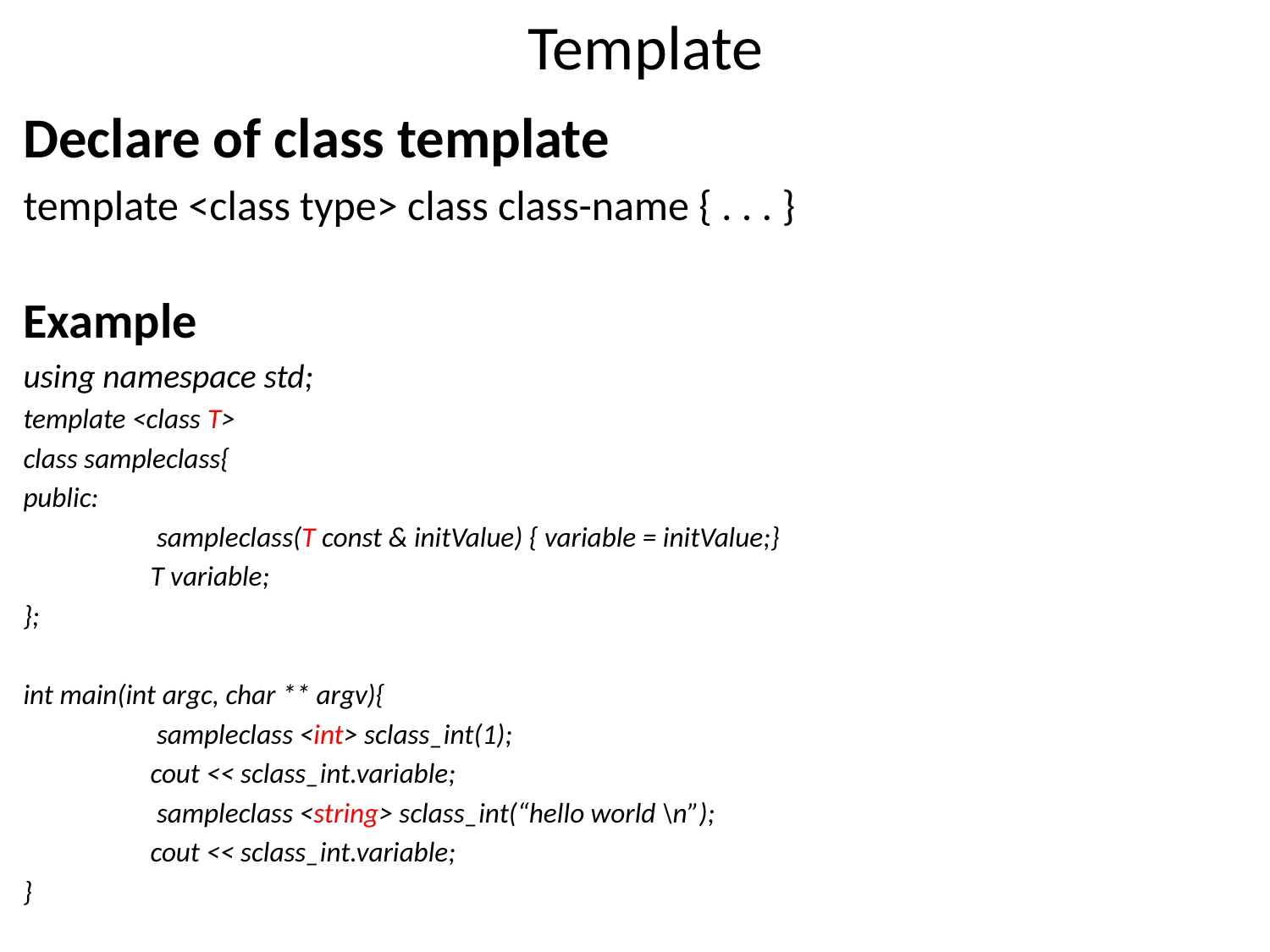

# Template
Declare of class template
template <class type> class class-name { . . . }
Example
using namespace std;
template <class T>
class sampleclass{
public:
	 sampleclass(T const & initValue) { variable = initValue;}
	T variable;
};

int main(int argc, char ** argv){
	 sampleclass <int> sclass_int(1);
	cout << sclass_int.variable;
	 sampleclass <string> sclass_int(“hello world \n”);
	cout << sclass_int.variable;
}